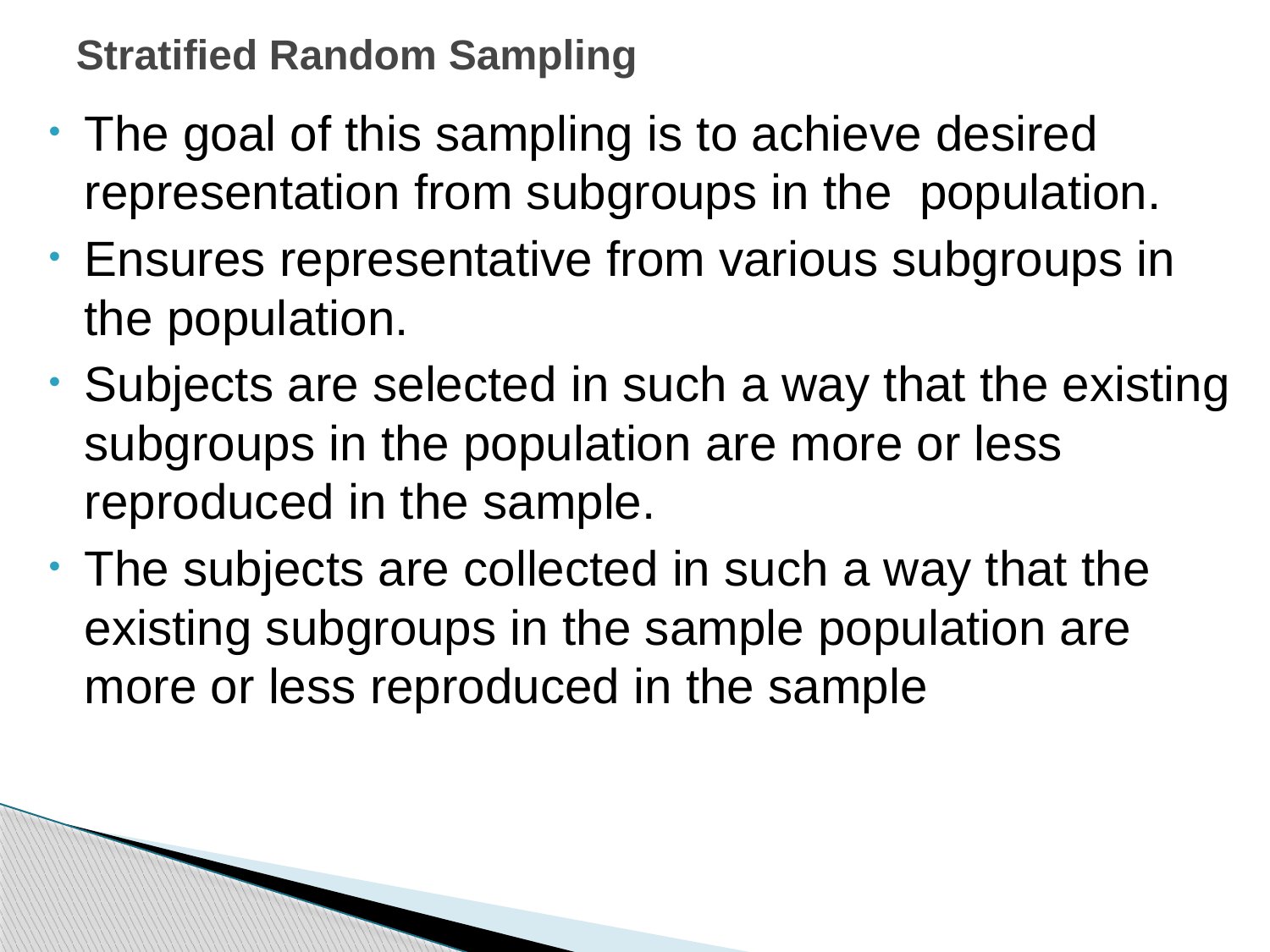

# Stratified Random Sampling
The goal of this sampling is to achieve desired representation from subgroups in the  population.
Ensures representative from various subgroups in the population.
Subjects are selected in such a way that the existing subgroups in the population are more or less reproduced in the sample.
The subjects are collected in such a way that the existing subgroups in the sample population are more or less reproduced in the sample